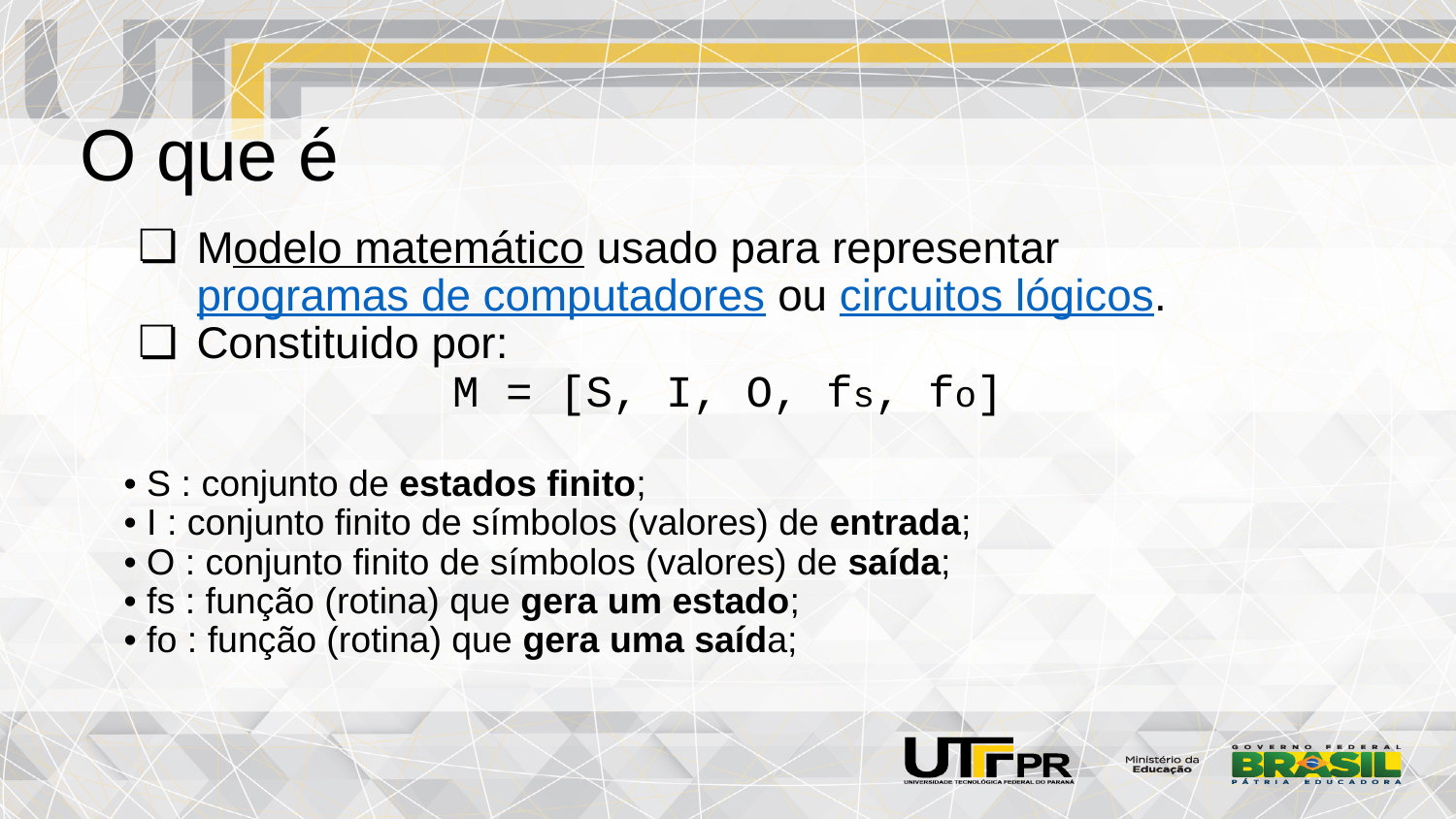

O que é
# Modelo matemático usado para representar programas de computadores ou circuitos lógicos.
Constituido por:
M = [S, I, O, fs, fo]

• S : conjunto de estados finito;
• I : conjunto finito de símbolos (valores) de entrada;
• O : conjunto finito de símbolos (valores) de saída;
• fs : função (rotina) que gera um estado;
• fo : função (rotina) que gera uma saída;